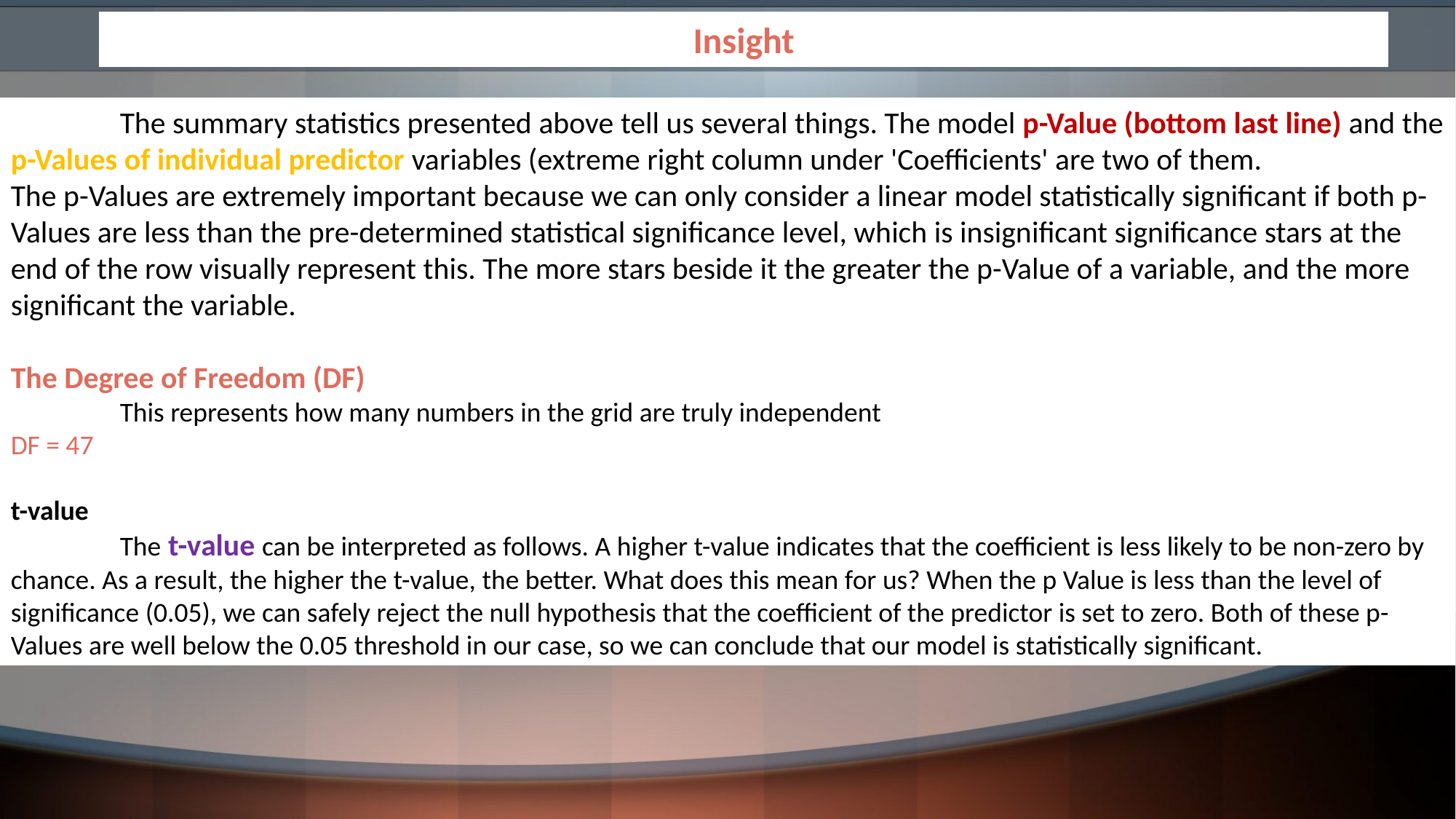

Insight
	The summary statistics presented above tell us several things. The model p-Value (bottom last line) and the p-Values of individual predictor variables (extreme right column under 'Coefficients' are two of them.
The p-Values are extremely important because we can only consider a linear model statistically significant if both p-Values are less than the pre-determined statistical significance level, which is insignificant significance stars at the end of the row visually represent this. The more stars beside it the greater the p-Value of a variable, and the more significant the variable.

The Degree of Freedom (DF)
	This represents how many numbers in the grid are truly independent
DF = 47

t-value
	The t-value can be interpreted as follows. A higher t-value indicates that the coefficient is less likely to be non-zero by chance. As a result, the higher the t-value, the better. What does this mean for us? When the p Value is less than the level of significance (0.05), we can safely reject the null hypothesis that the coefficient of the predictor is set to zero. Both of these p-Values are well below the 0.05 threshold in our case, so we can conclude that our model is statistically significant.